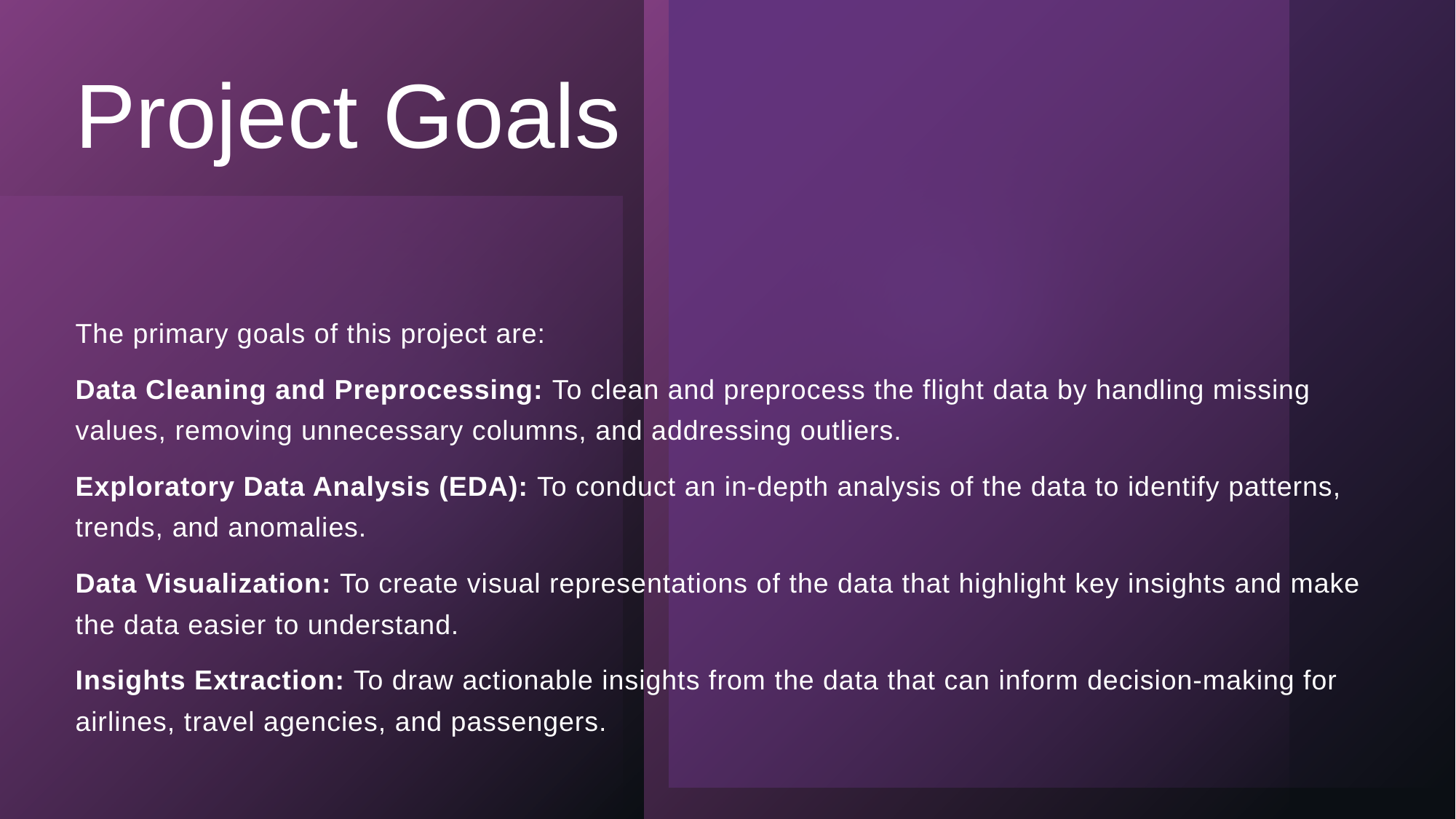

# Project Goals
The primary goals of this project are:
Data Cleaning and Preprocessing: To clean and preprocess the flight data by handling missing values, removing unnecessary columns, and addressing outliers.
Exploratory Data Analysis (EDA): To conduct an in-depth analysis of the data to identify patterns, trends, and anomalies.
Data Visualization: To create visual representations of the data that highlight key insights and make the data easier to understand.
Insights Extraction: To draw actionable insights from the data that can inform decision-making for airlines, travel agencies, and passengers.